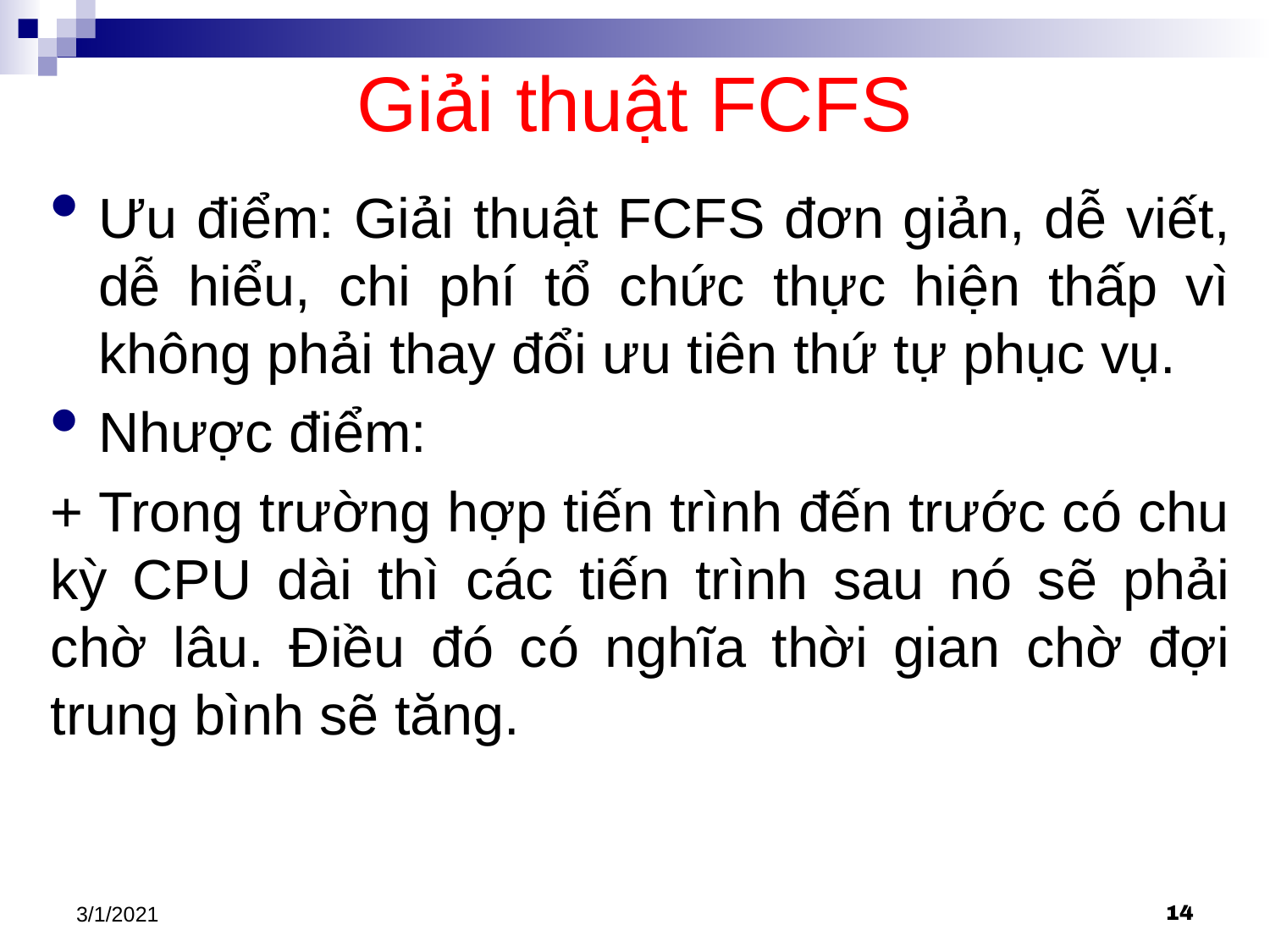

# Giải thuật FCFS
Ưu điểm: Giải thuật FCFS đơn giản, dễ viết, dễ hiểu, chi phí tổ chức thực hiện thấp vì không phải thay đổi ưu tiên thứ tự phục vụ.
Nhược điểm:
+ Trong trường hợp tiến trình đến trước có chu kỳ CPU dài thì các tiến trình sau nó sẽ phải chờ lâu. Điều đó có nghĩa thời gian chờ đợi trung bình sẽ tăng.
3/1/2021
14